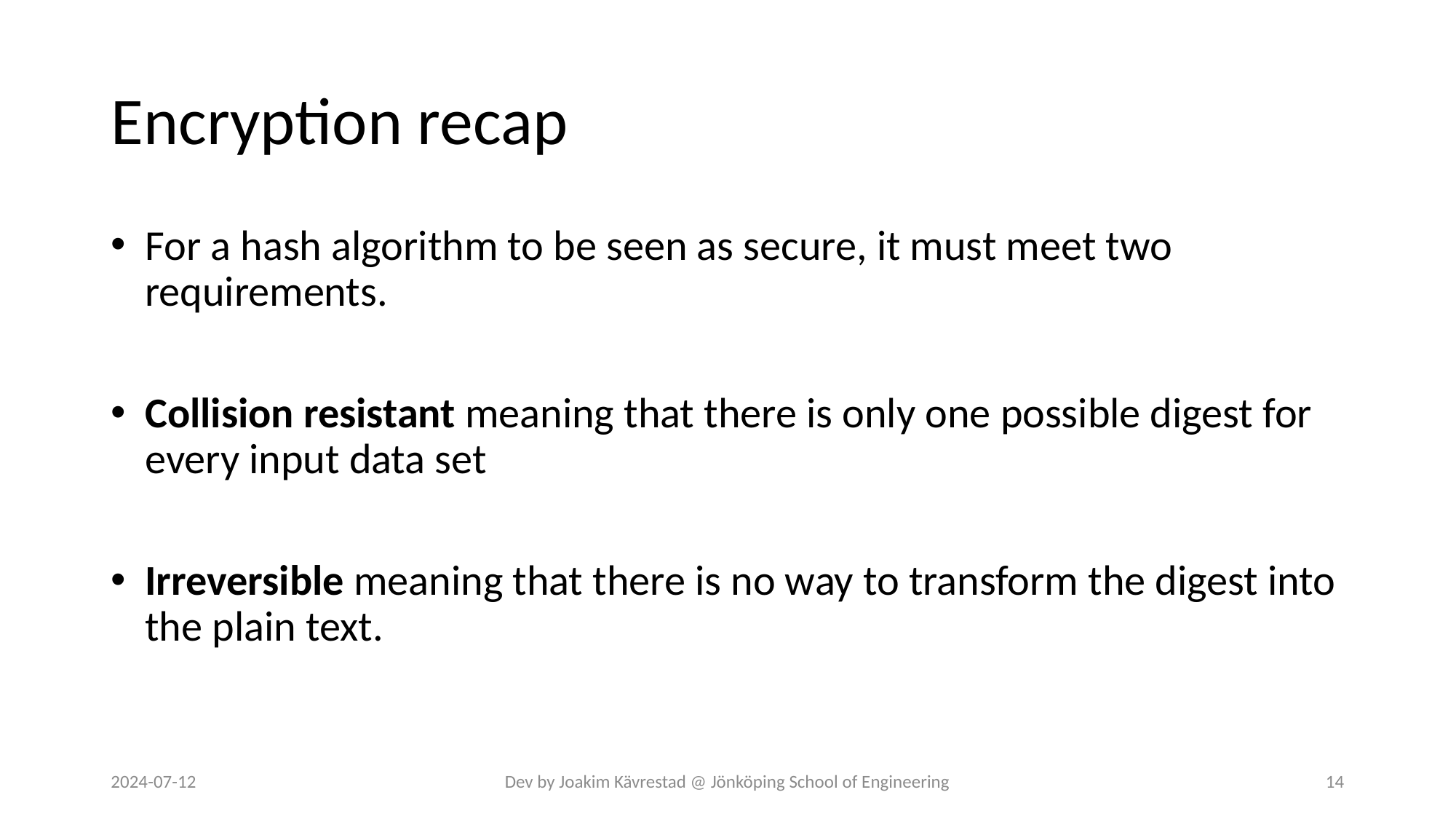

# Encryption recap
For a hash algorithm to be seen as secure, it must meet two requirements.

Collision resistant meaning that there is only one possible digest for every input data set

Irreversible meaning that there is no way to transform the digest into the plain text.

2024-07-12
Dev by Joakim Kävrestad @ Jönköping School of Engineering
14